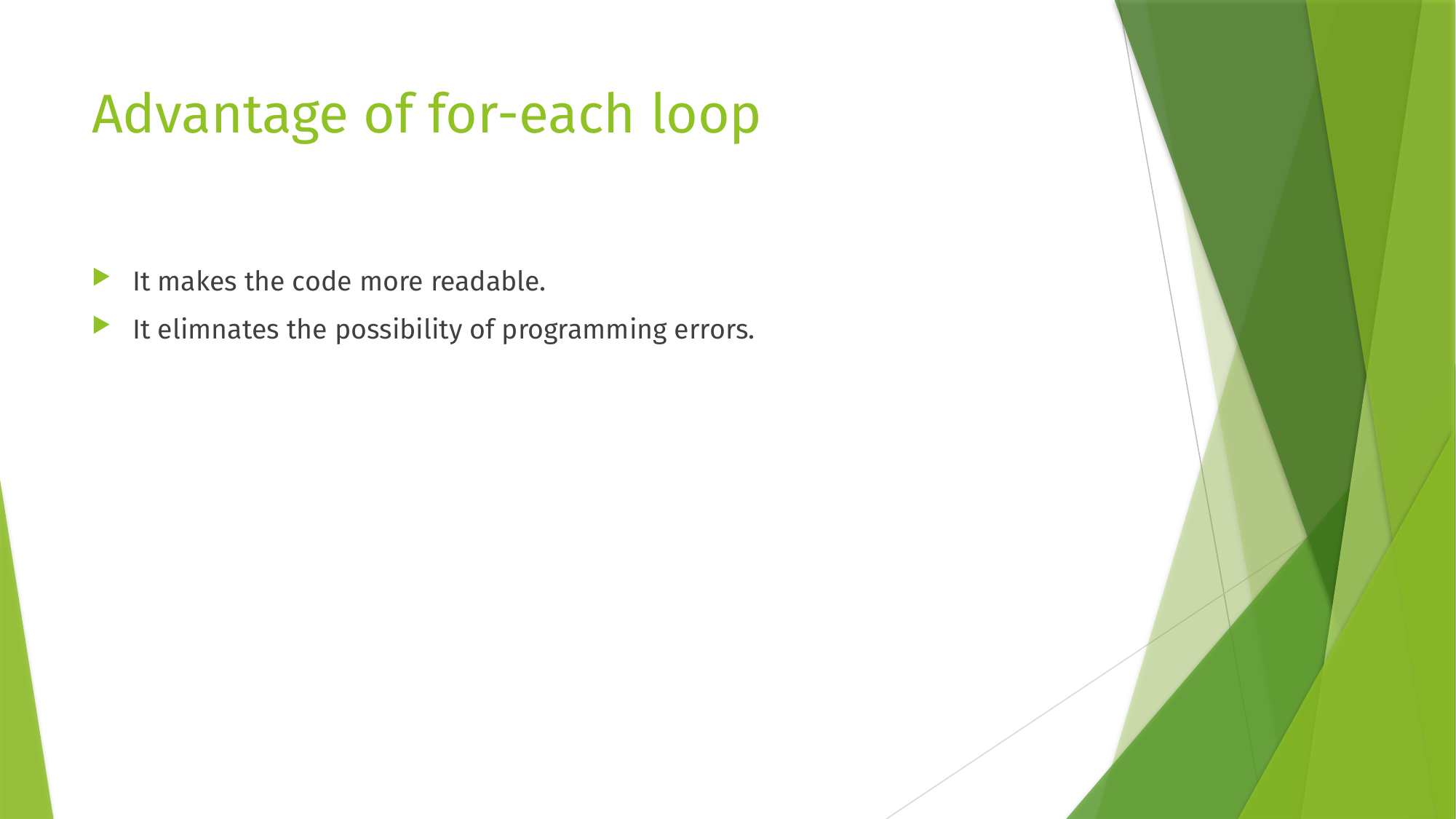

# Advantage of for-each loop
It makes the code more readable.
It elimnates the possibility of programming errors.